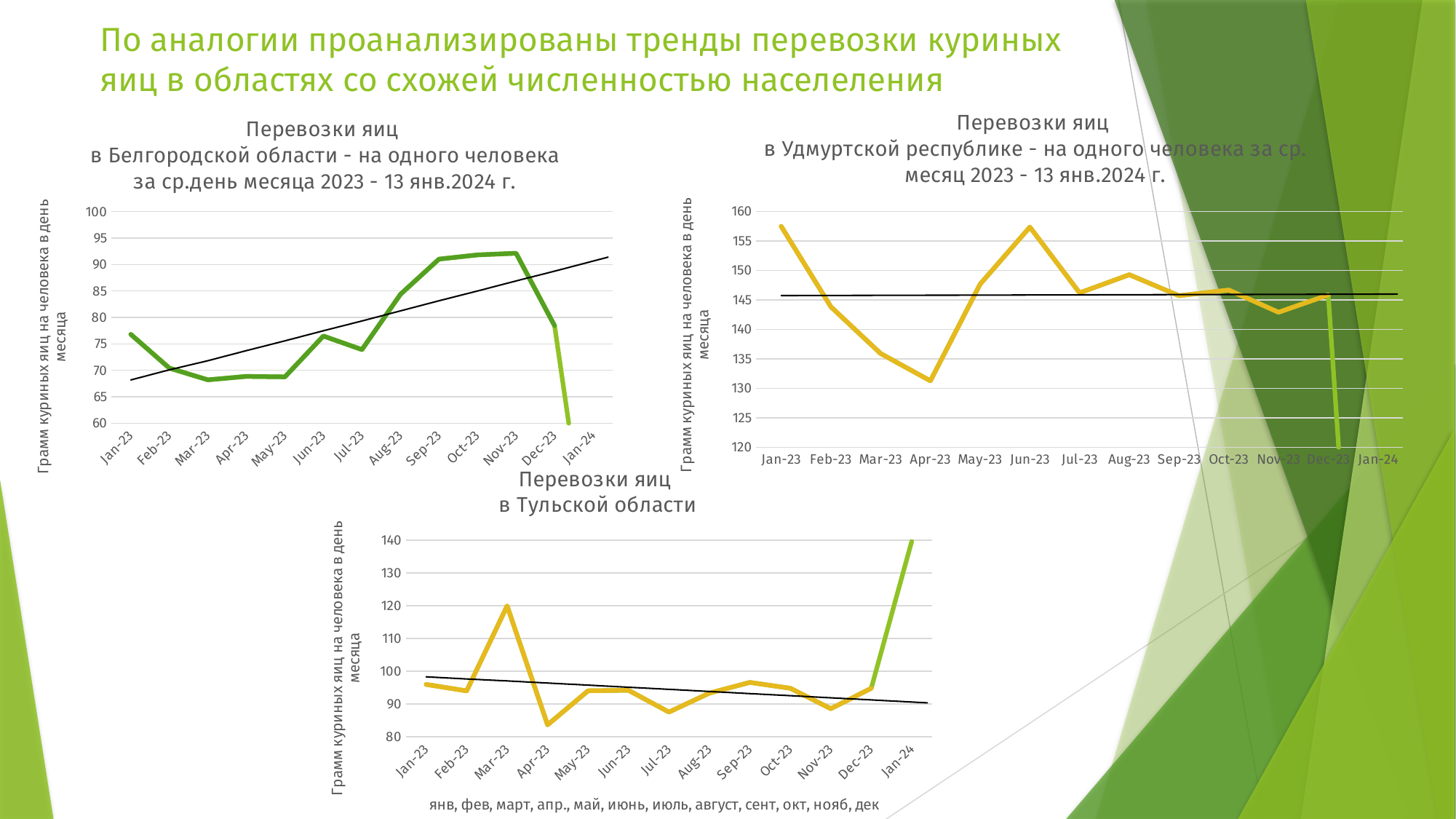

# По аналогии проанализированы тренды перевозки куриных яиц в областях со схожей численностью населеления

[unsupported chart]

[unsupported chart]

[unsupported chart]